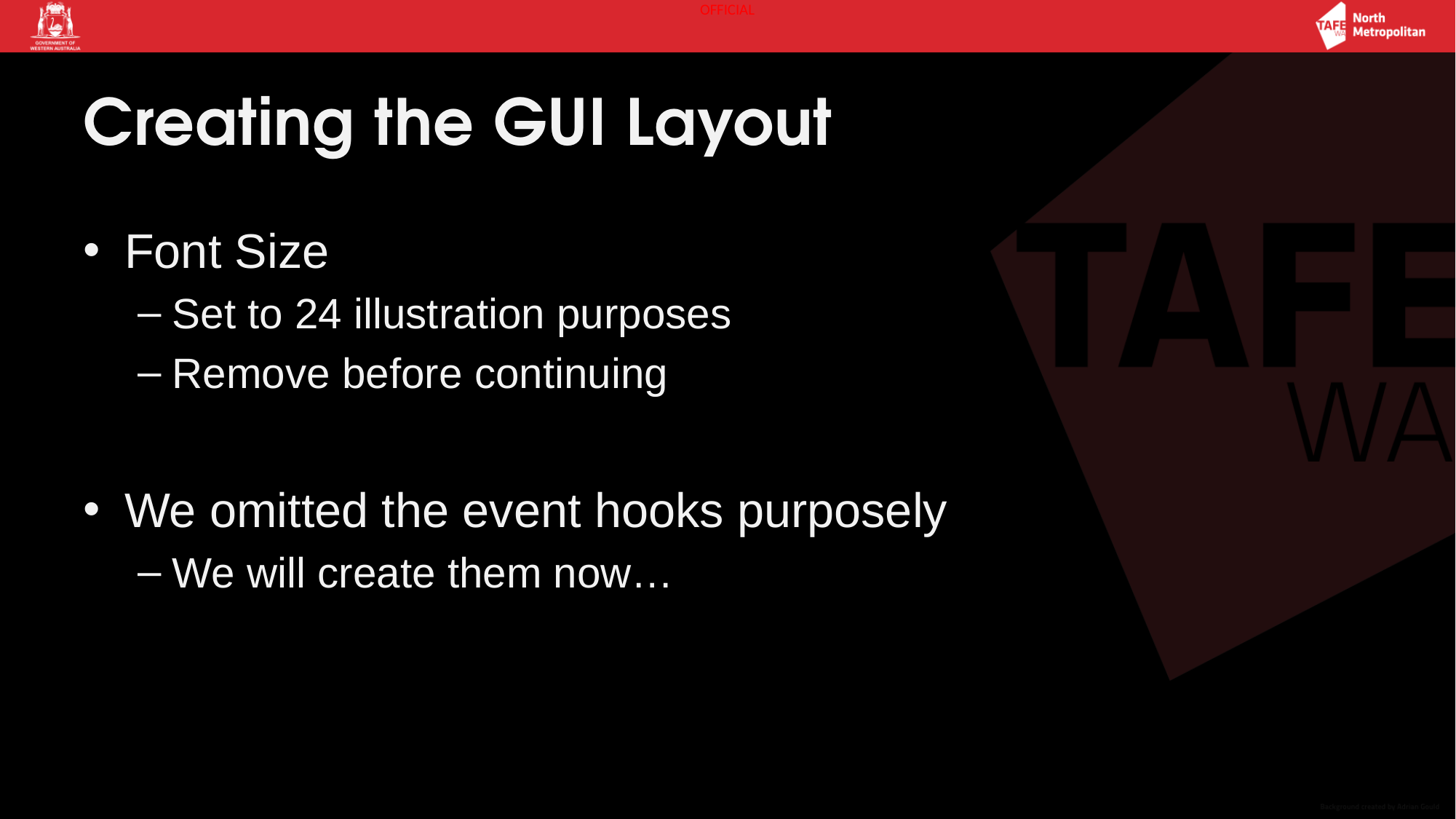

# Creating the GUI Layout
Font Size
Set to 24 illustration purposes
Remove before continuing

We omitted the event hooks purposely
We will create them now…